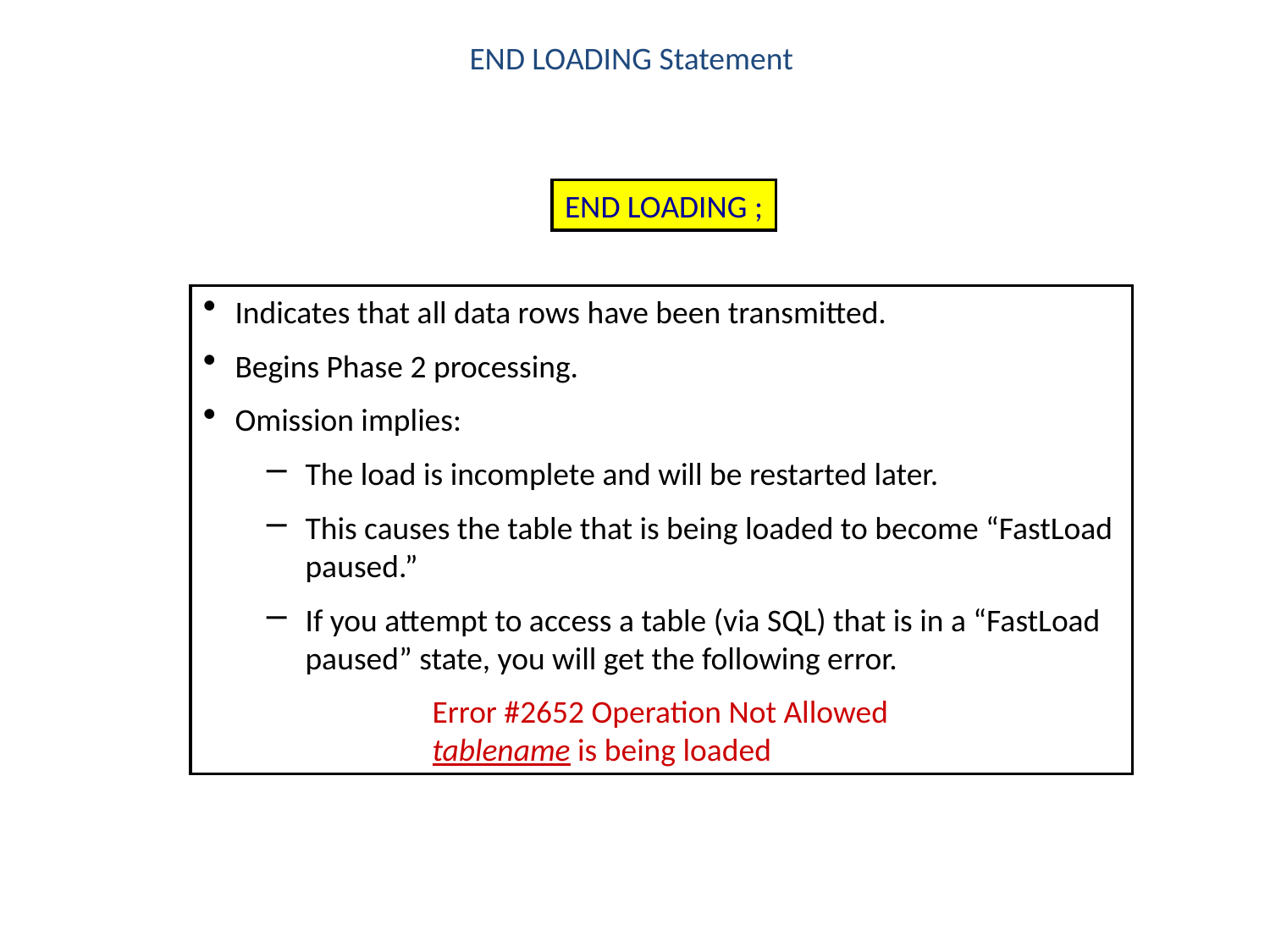

END LOADING Statement
END LOADING ;
Indicates that all data rows have been transmitted.
Begins Phase 2 processing.
Omission implies:
The load is incomplete and will be restarted later.
This causes the table that is being loaded to become “FastLoad paused.”
If you attempt to access a table (via SQL) that is in a “FastLoad paused” state, you will get the following error.
		Error #2652 Operation Not Allowed
		tablename is being loaded